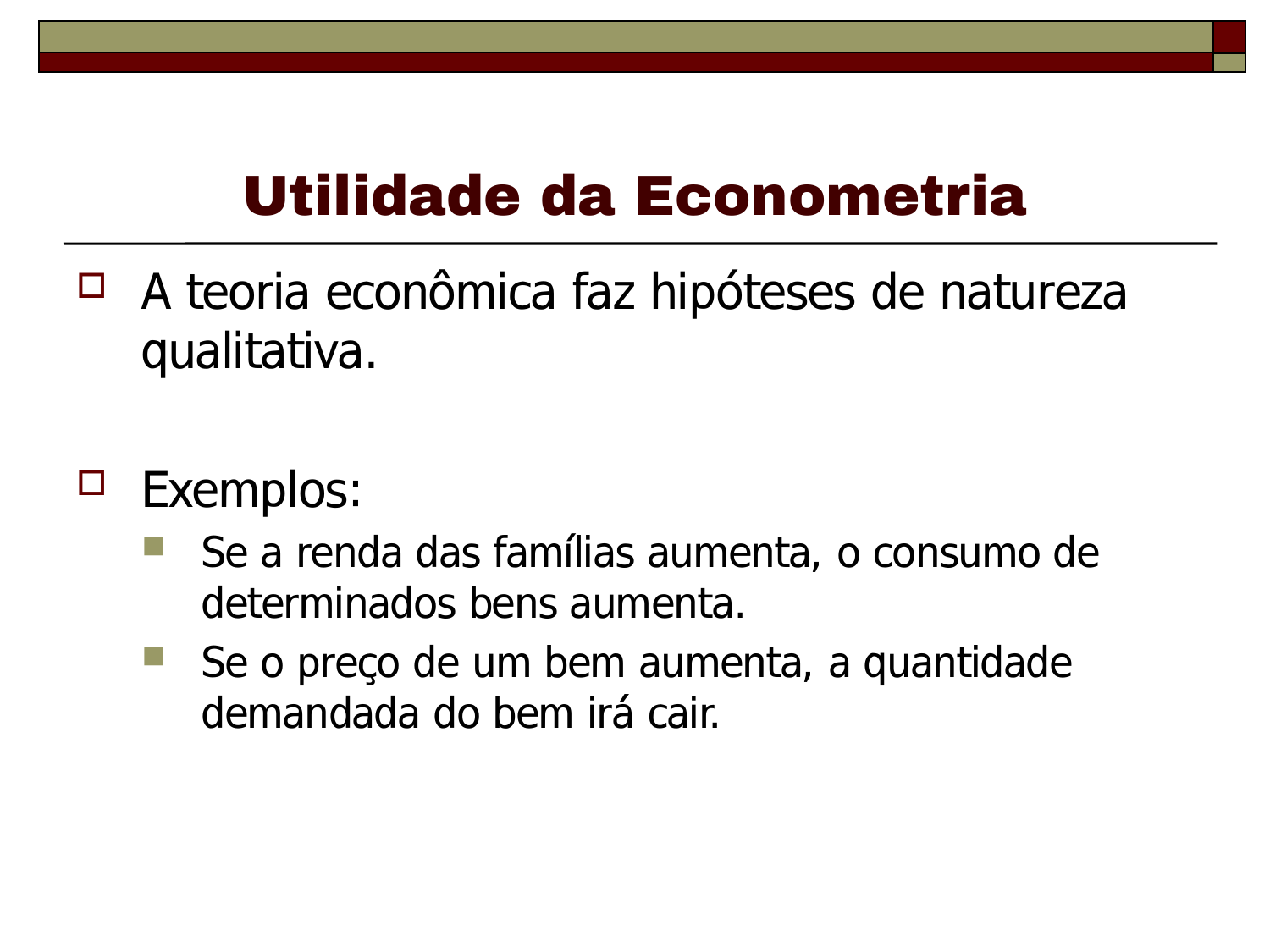

# Utilidade da Econometria
A teoria econômica faz hipóteses de natureza qualitativa.

Exemplos:
Se a renda das famílias aumenta, o consumo de determinados bens aumenta.
Se o preço de um bem aumenta, a quantidade demandada do bem irá cair.